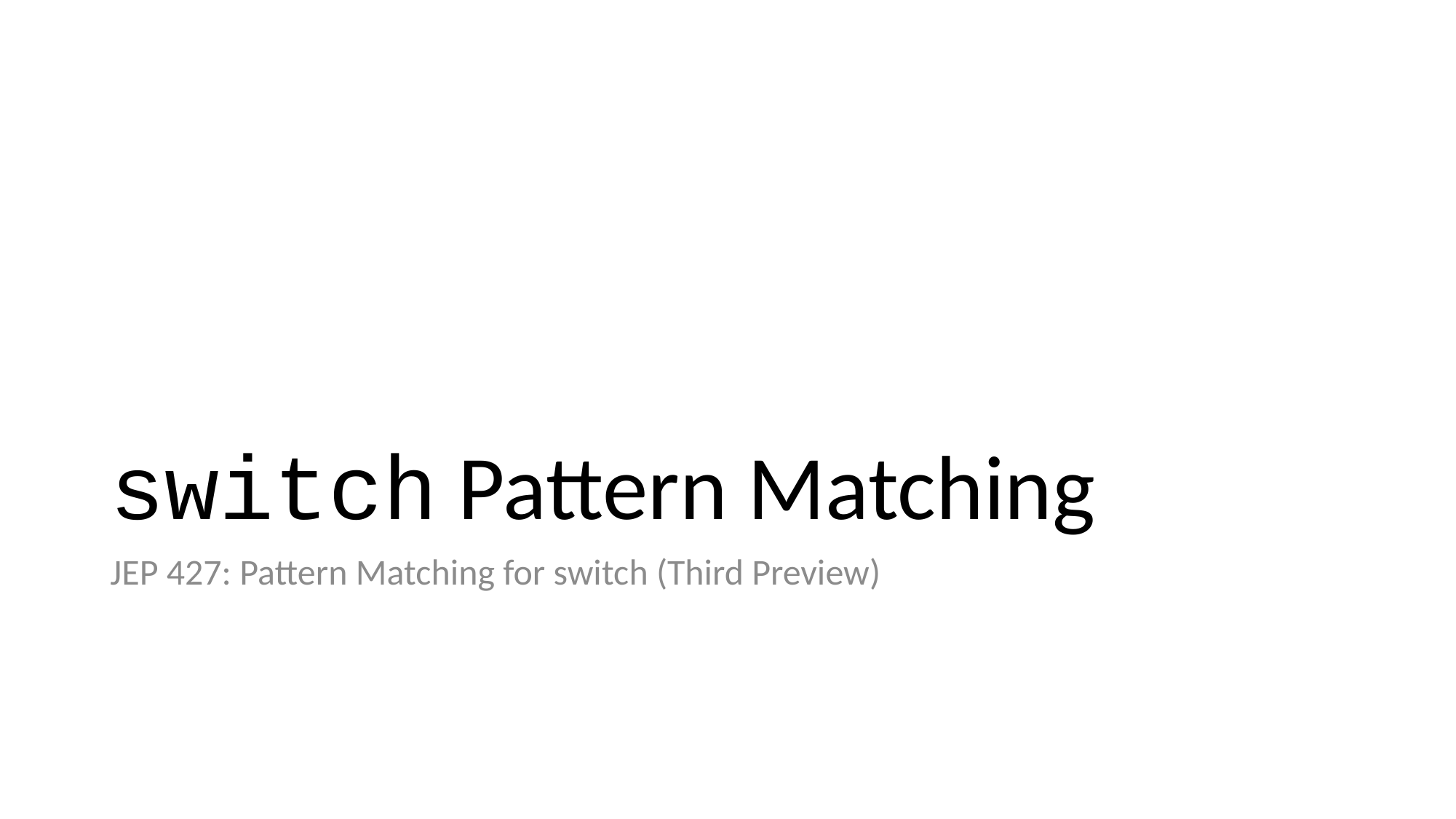

# switch Pattern Matching
JEP 427: Pattern Matching for switch (Third Preview)